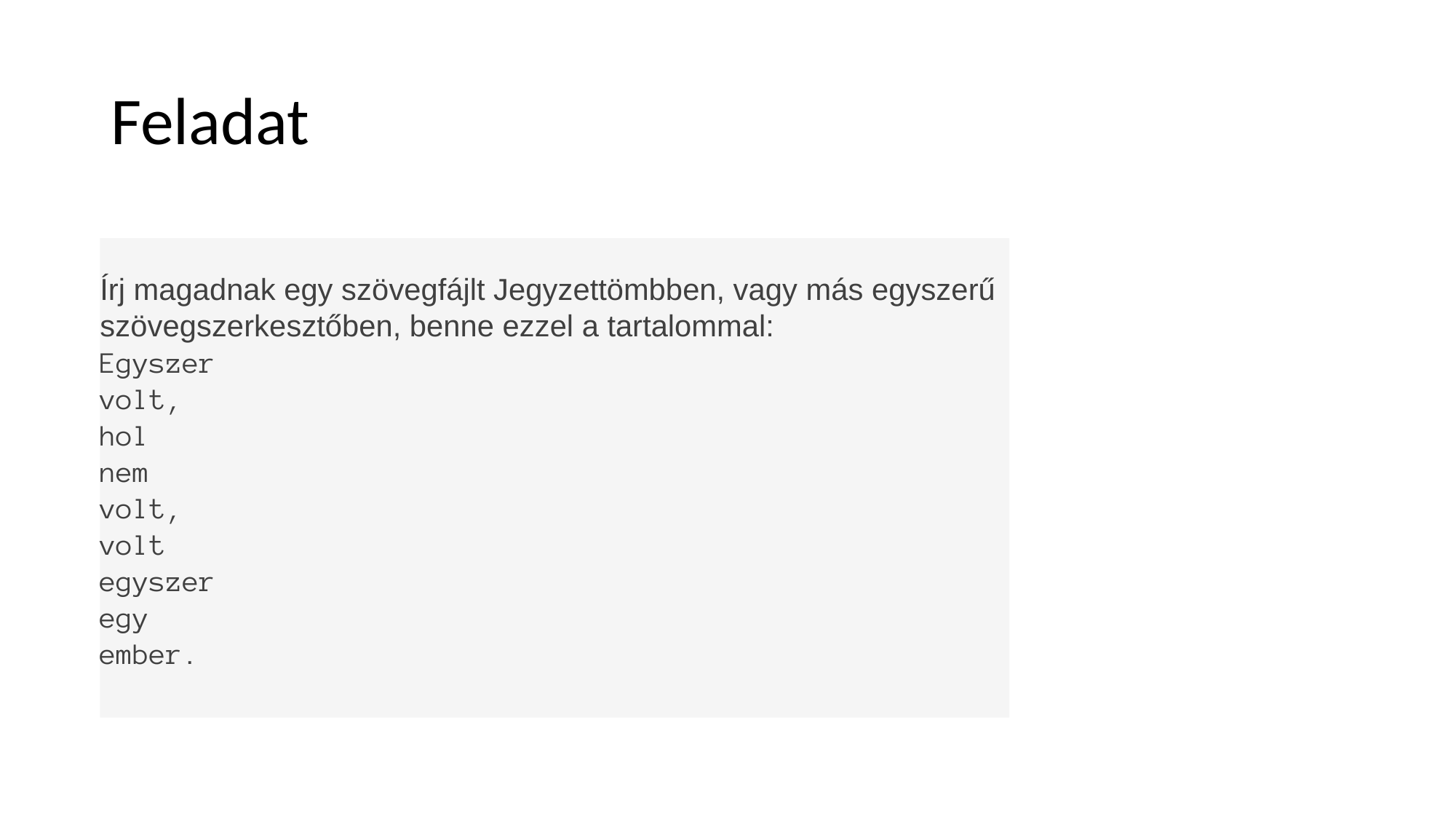

# Feladat
Írj magadnak egy szövegfájlt Jegyzettömbben, vagy más egyszerű
szövegszerkesztőben, benne ezzel a tartalommal:
Egyszer
volt,
hol
nem
volt,
volt
egyszer
egy
ember.